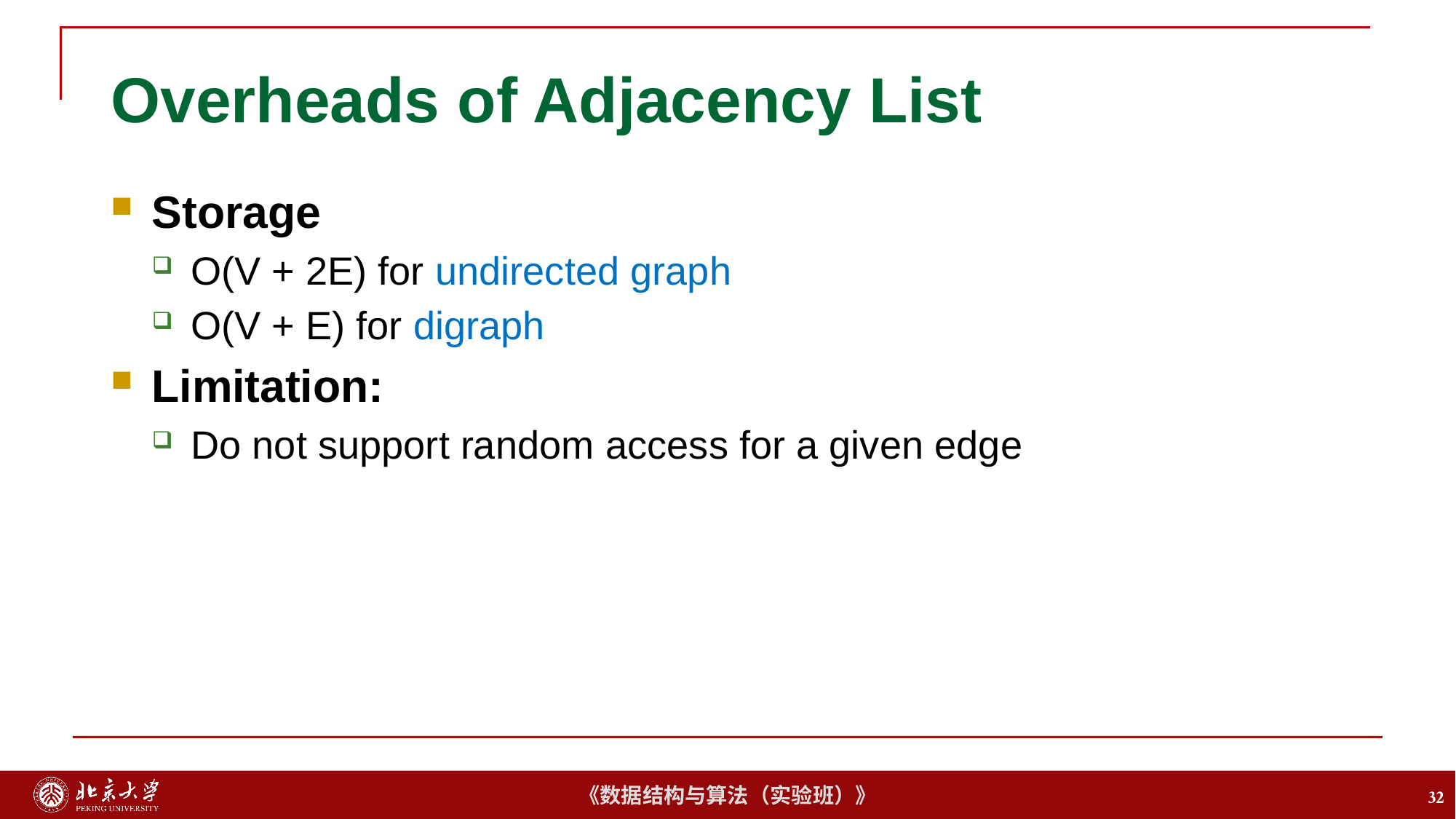

# Overheads of Adjacency List
Storage
O(V + 2E) for undirected graph
O(V + E) for digraph
Limitation:
Do not support random access for a given edge
32